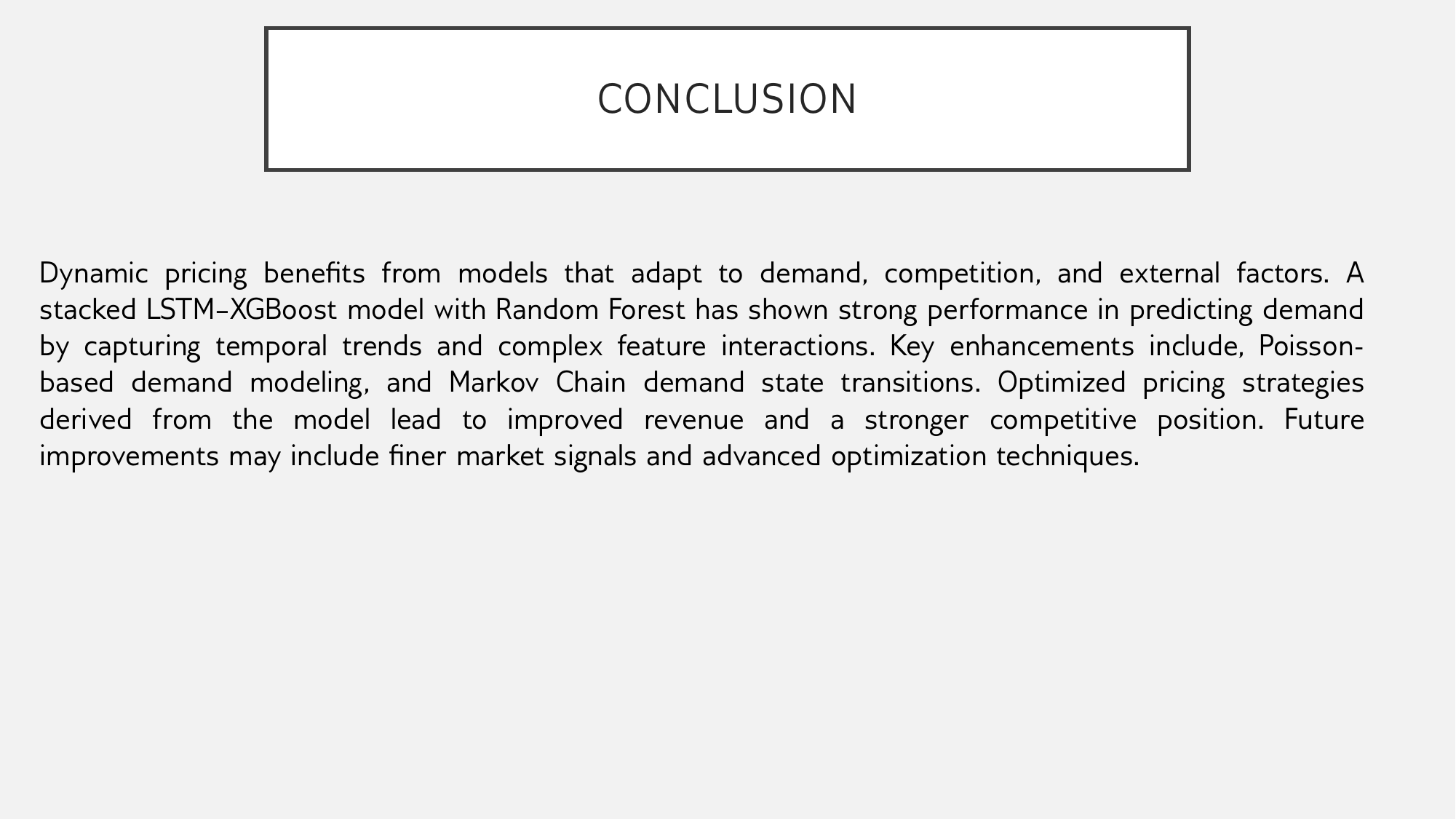

# conclusion
Dynamic pricing benefits from models that adapt to demand, competition, and external factors. A stacked LSTM–XGBoost model with Random Forest has shown strong performance in predicting demand by capturing temporal trends and complex feature interactions. Key enhancements include, Poisson-based demand modeling, and Markov Chain demand state transitions. Optimized pricing strategies derived from the model lead to improved revenue and a stronger competitive position. Future improvements may include finer market signals and advanced optimization techniques.